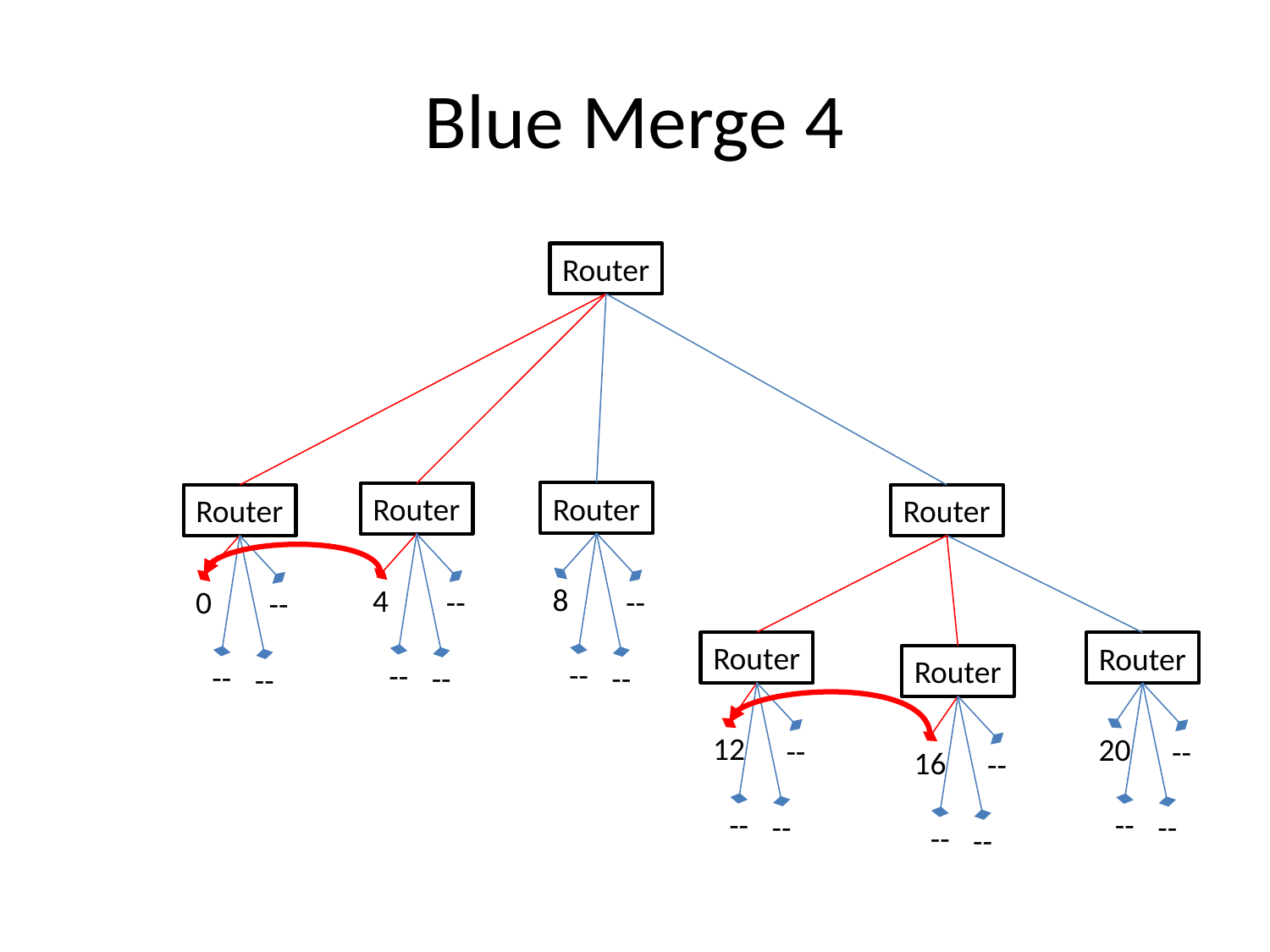

# Blue Merge 4
Router
Router
8
--
--
--
Router
4
--
--
--
Router
0
--
--
--
Router
Router
12
--
--
--
Router
20
--
--
--
Router
16
--
--
--